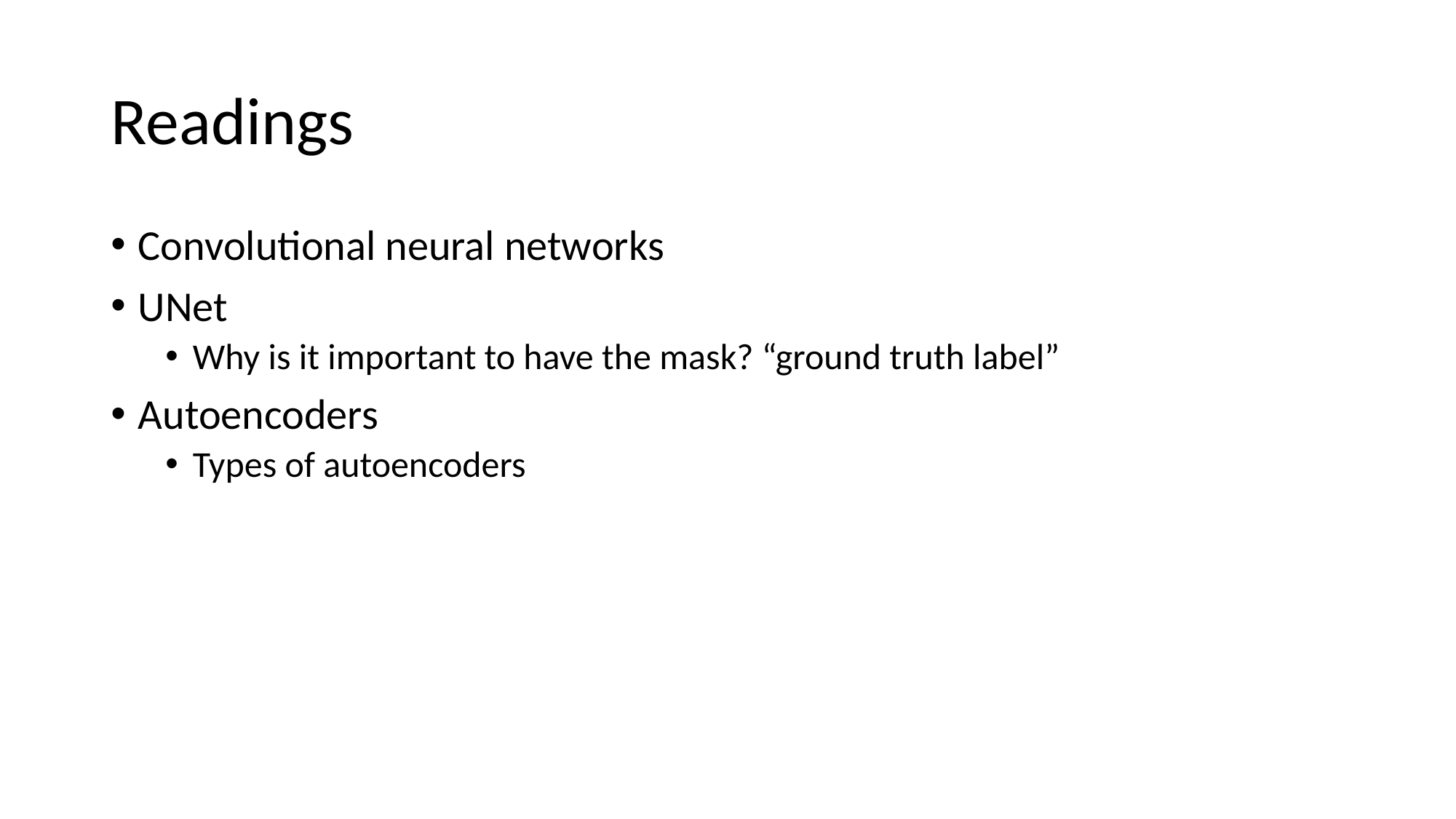

# Readings
Convolutional neural networks
UNet
Why is it important to have the mask? “ground truth label”
Autoencoders
Types of autoencoders